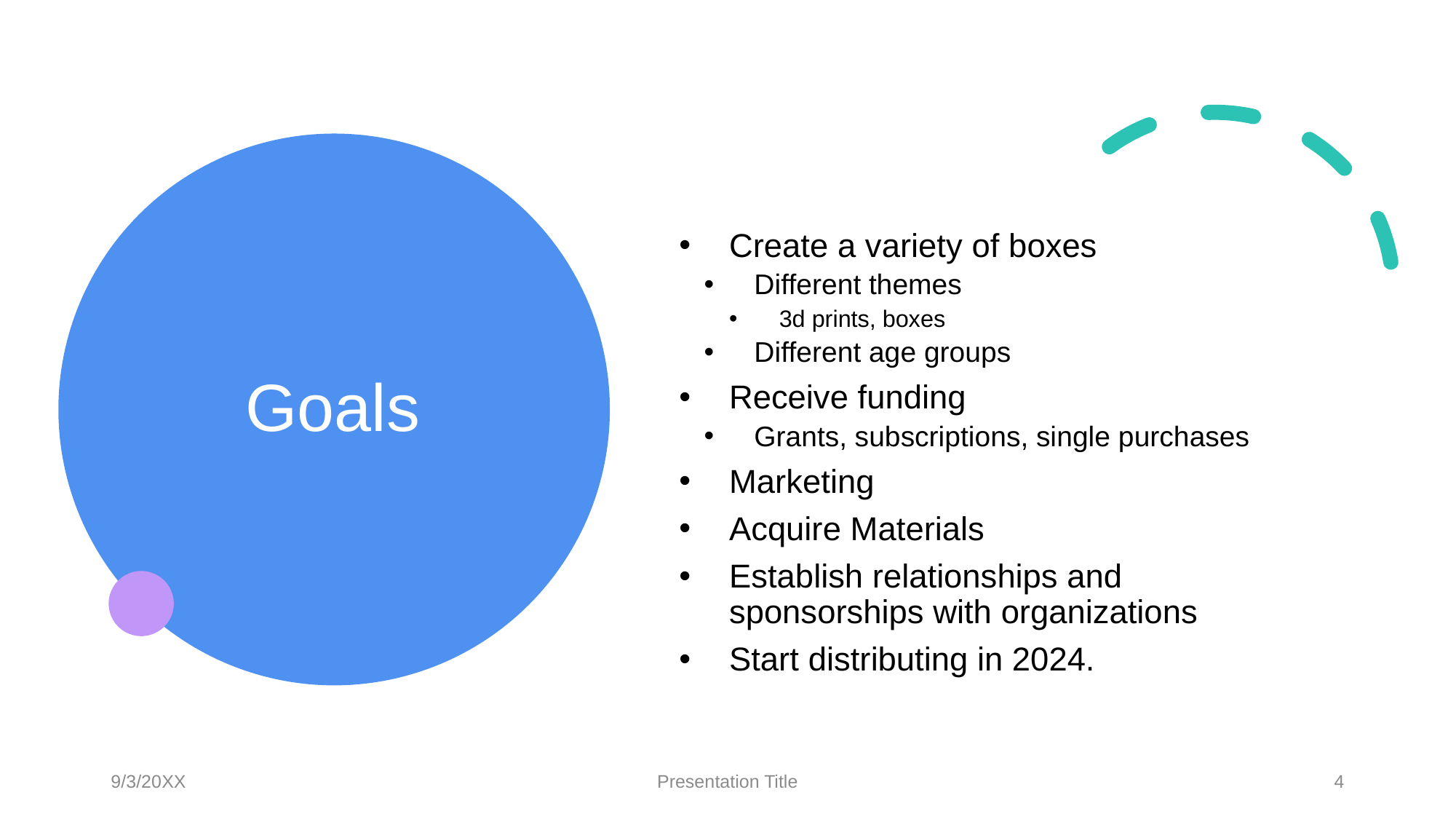

# Goals
Create a variety of boxes
Different themes
3d prints, boxes
Different age groups
Receive funding
Grants, subscriptions, single purchases
Marketing
Acquire Materials
Establish relationships and sponsorships with organizations
Start distributing in 2024.

9/3/20XX
Presentation Title
4